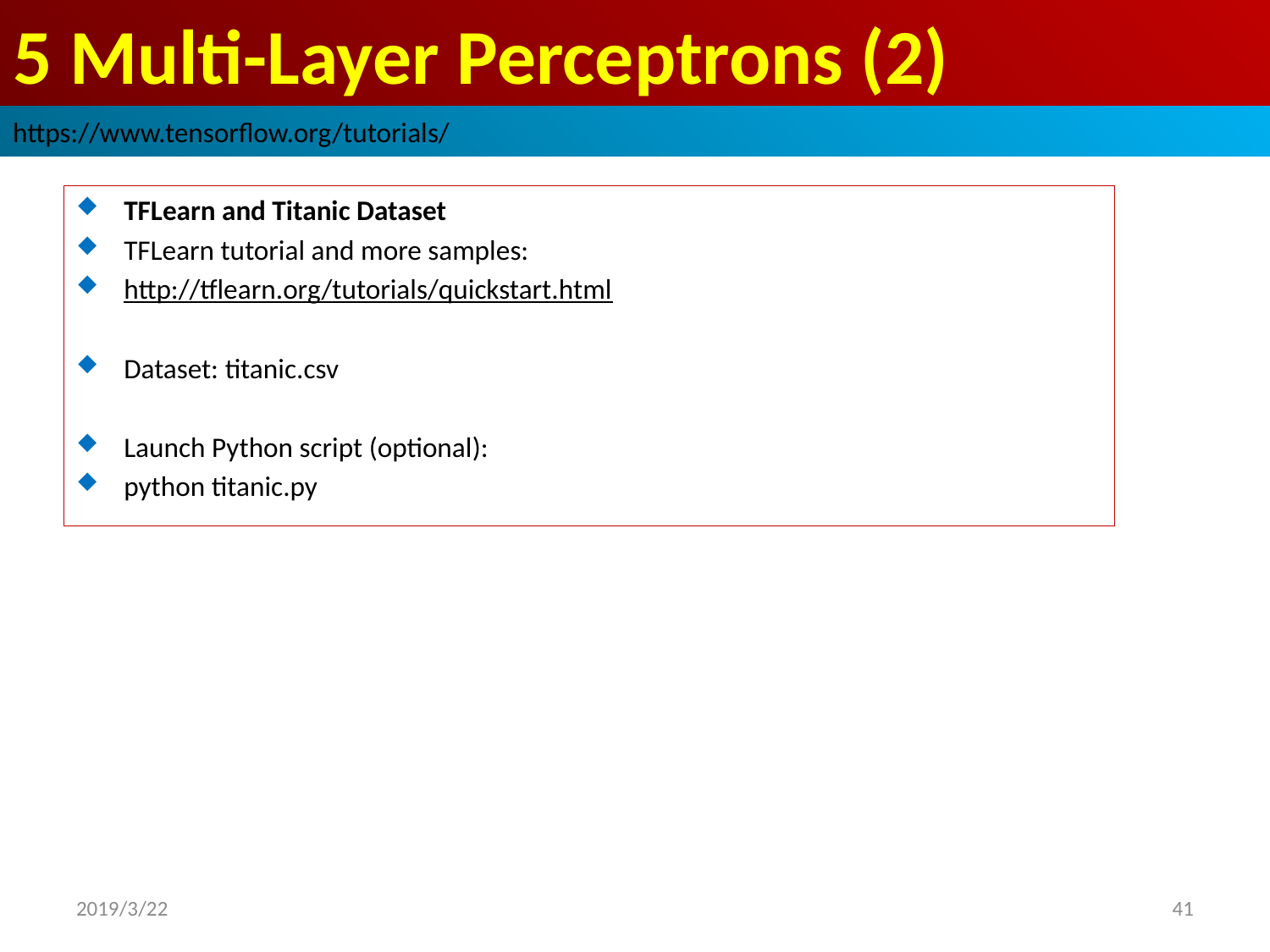

# 5 Multi-Layer Perceptrons (2)
https://www.tensorflow.org/tutorials/
TFLearn and Titanic Dataset
TFLearn tutorial and more samples:
http://tflearn.org/tutorials/quickstart.html

Dataset: titanic.csv

Launch Python script (optional):
python titanic.py

2019/3/22
41